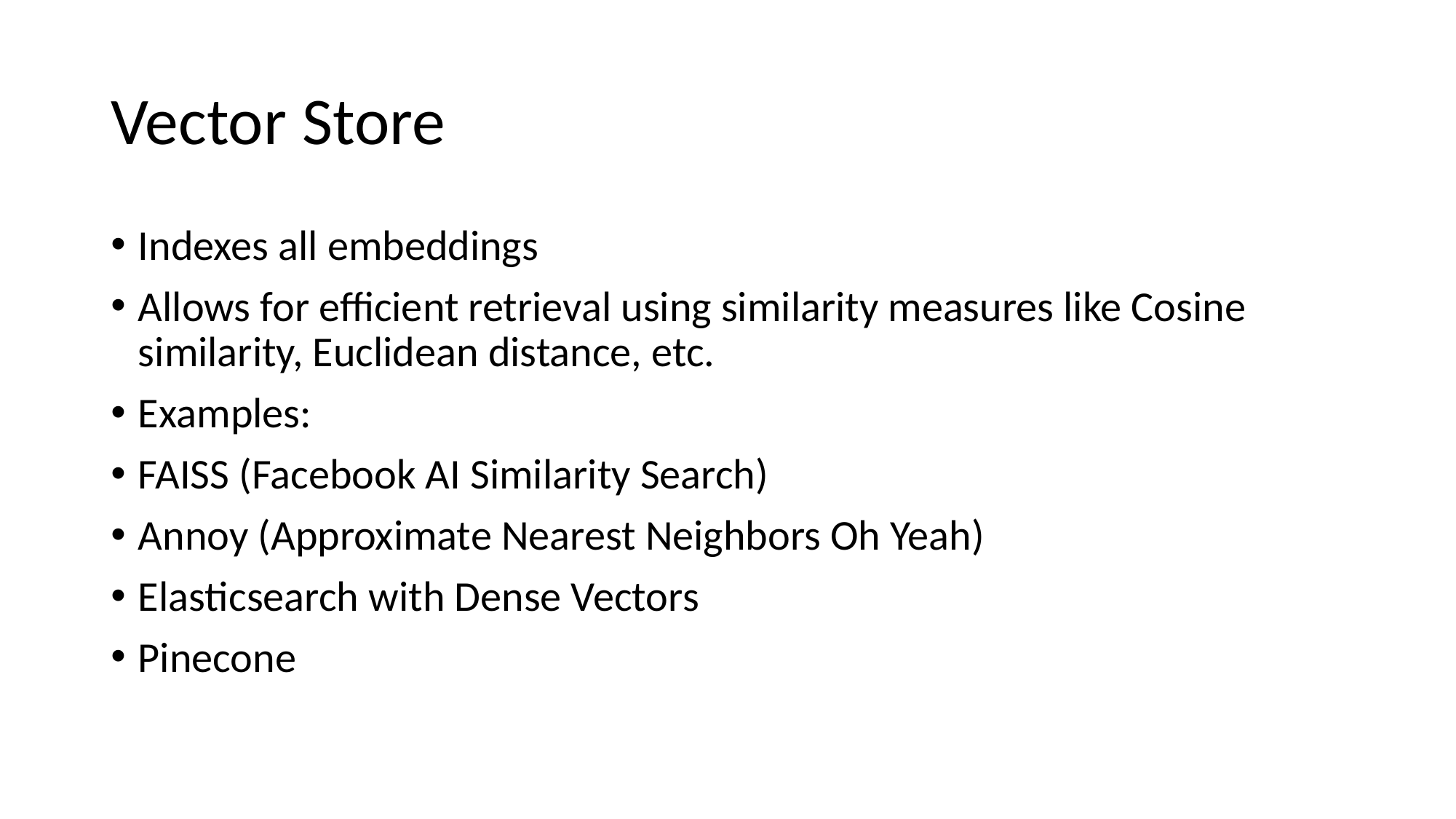

# Vector Store
Indexes all embeddings
Allows for efficient retrieval using similarity measures like Cosine similarity, Euclidean distance, etc.
Examples:
FAISS (Facebook AI Similarity Search)
Annoy (Approximate Nearest Neighbors Oh Yeah)
Elasticsearch with Dense Vectors
Pinecone